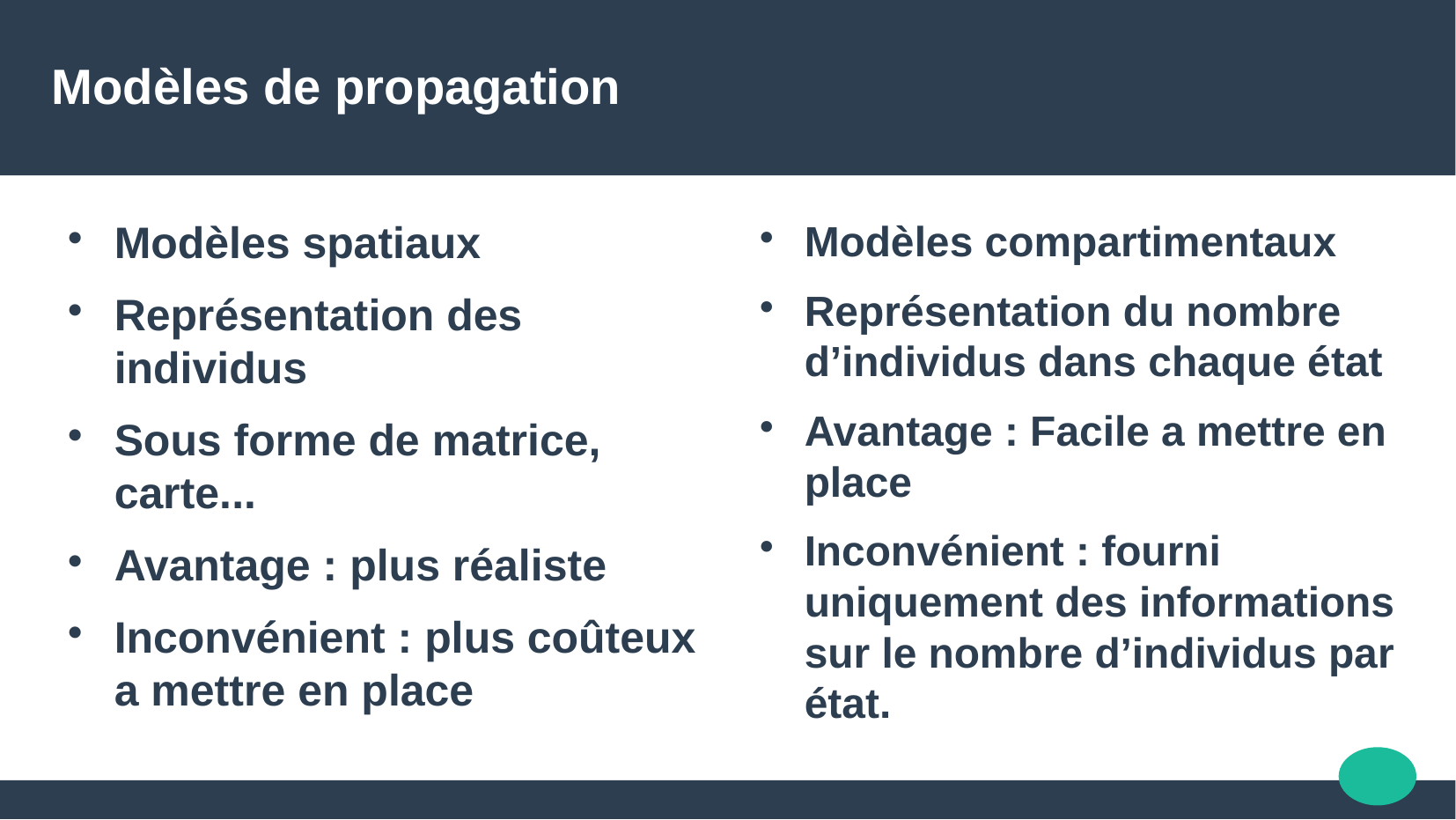

Modèles de propagation
Modèles spatiaux
Représentation des individus
Sous forme de matrice, carte...
Avantage : plus réaliste
Inconvénient : plus coûteux a mettre en place
Modèles compartimentaux
Représentation du nombre d’individus dans chaque état
Avantage : Facile a mettre en place
Inconvénient : fourni uniquement des informations sur le nombre d’individus par état.